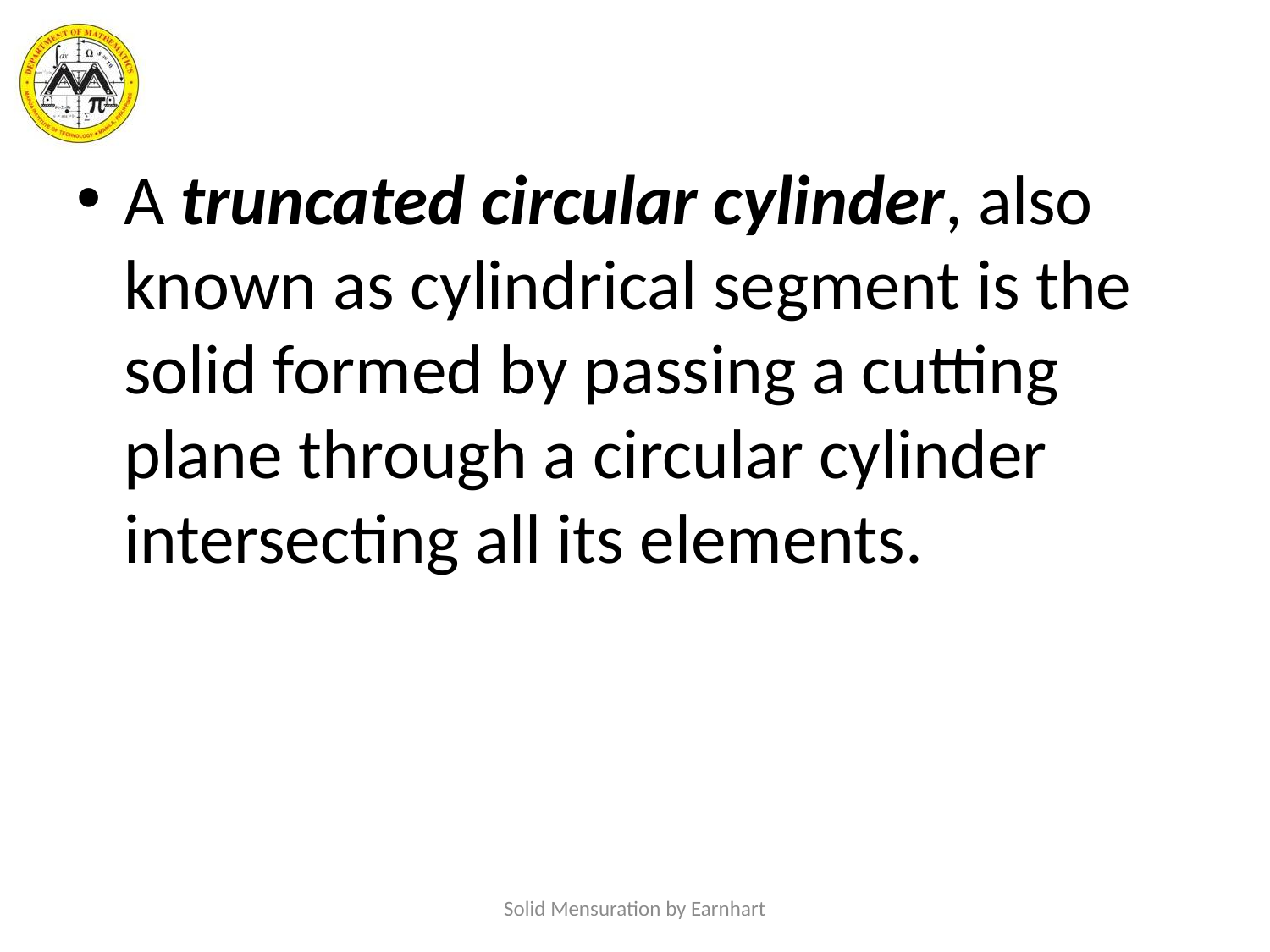

#
A truncated circular cylinder, also known as cylindrical segment is the solid formed by passing a cutting plane through a circular cylinder intersecting all its elements.

Solid Mensuration by Earnhart